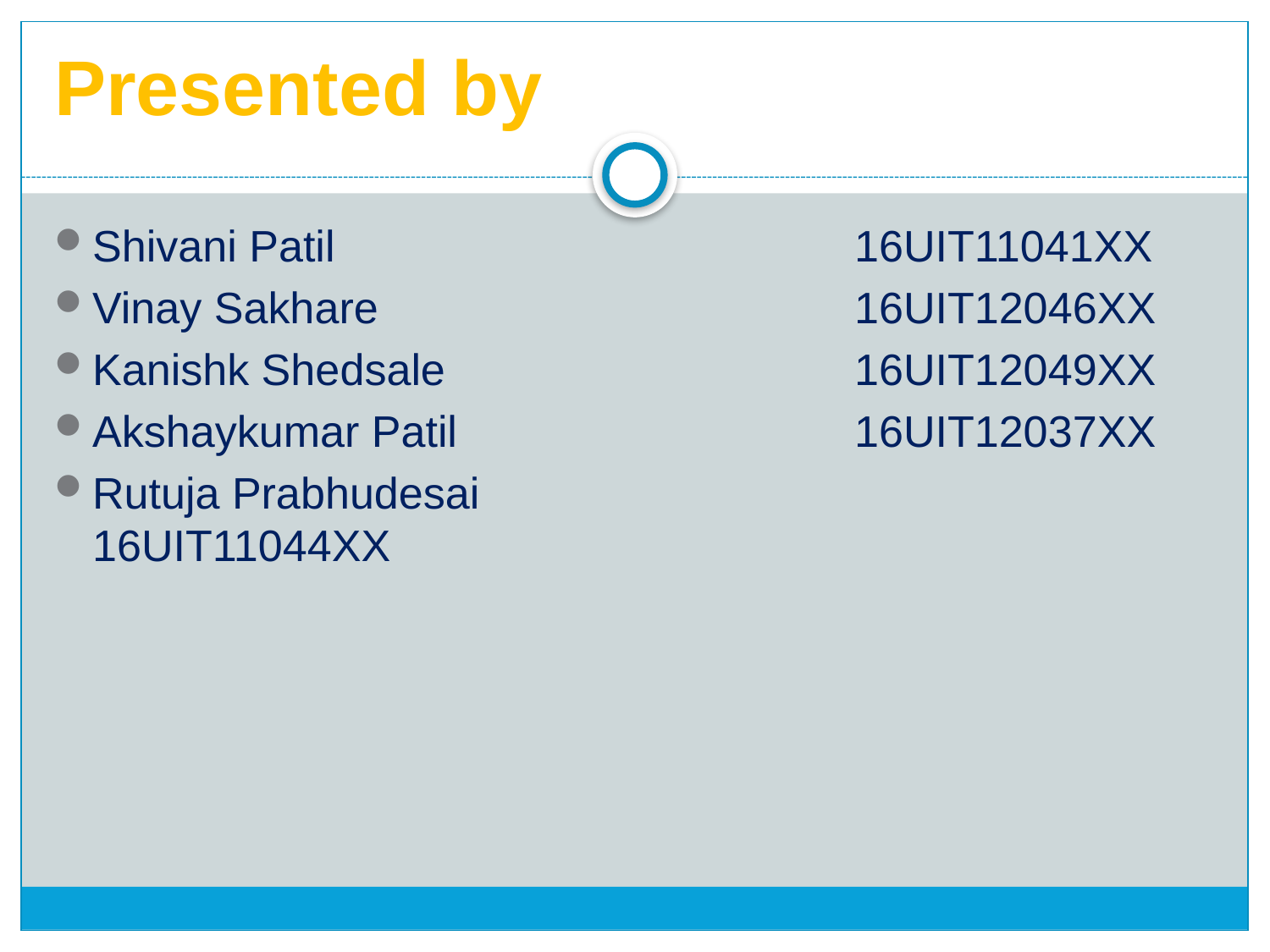

# Presented by
Shivani Patil					16UIT11041XX
Vinay Sakhare				16UIT12046XX
Kanishk Shedsale				16UIT12049XX
Akshaykumar Patil				16UIT12037XX
Rutuja Prabhudesai			 	16UIT11044XX